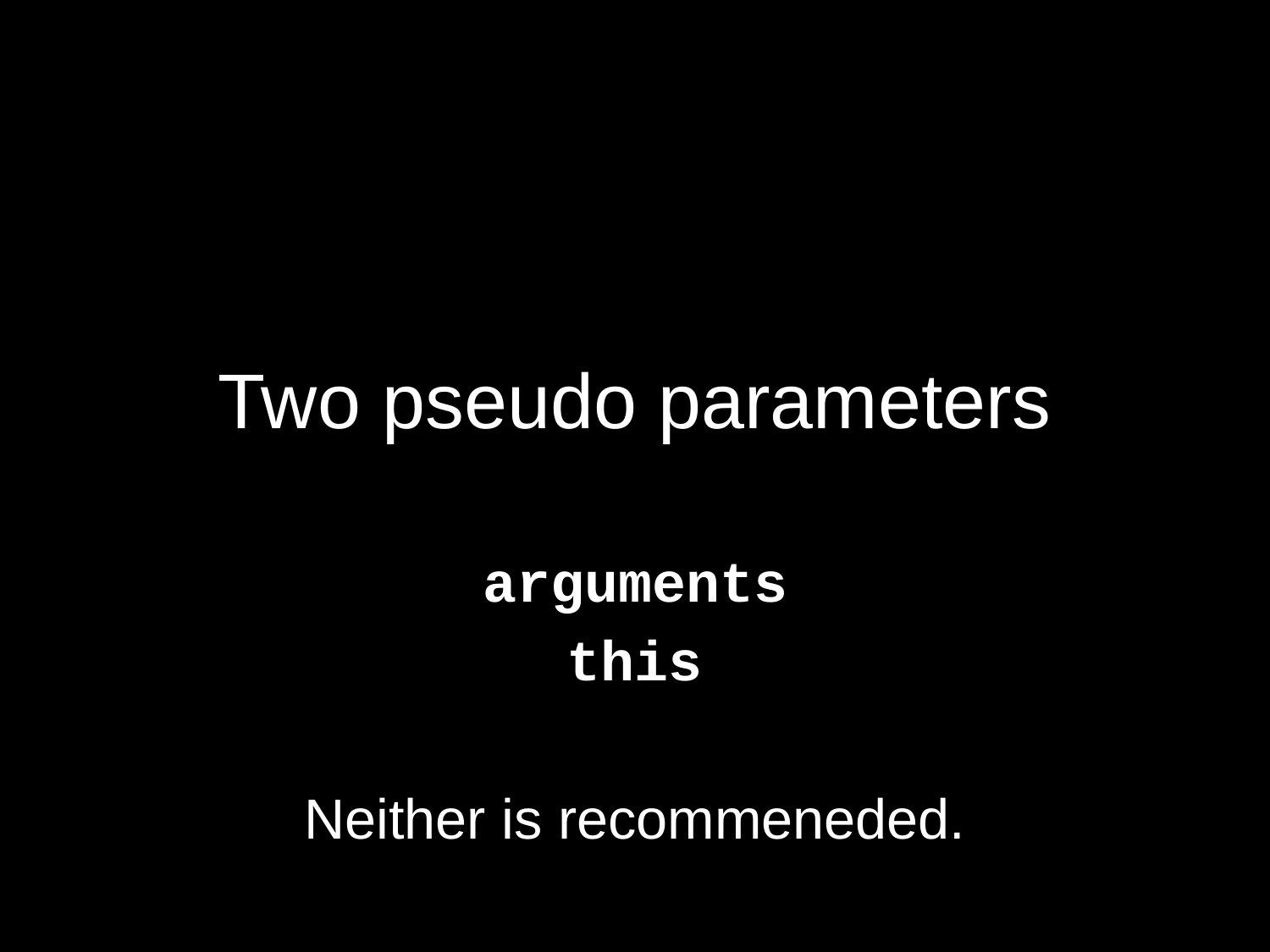

# Two pseudo parameters
arguments
this

Neither is recommeneded.